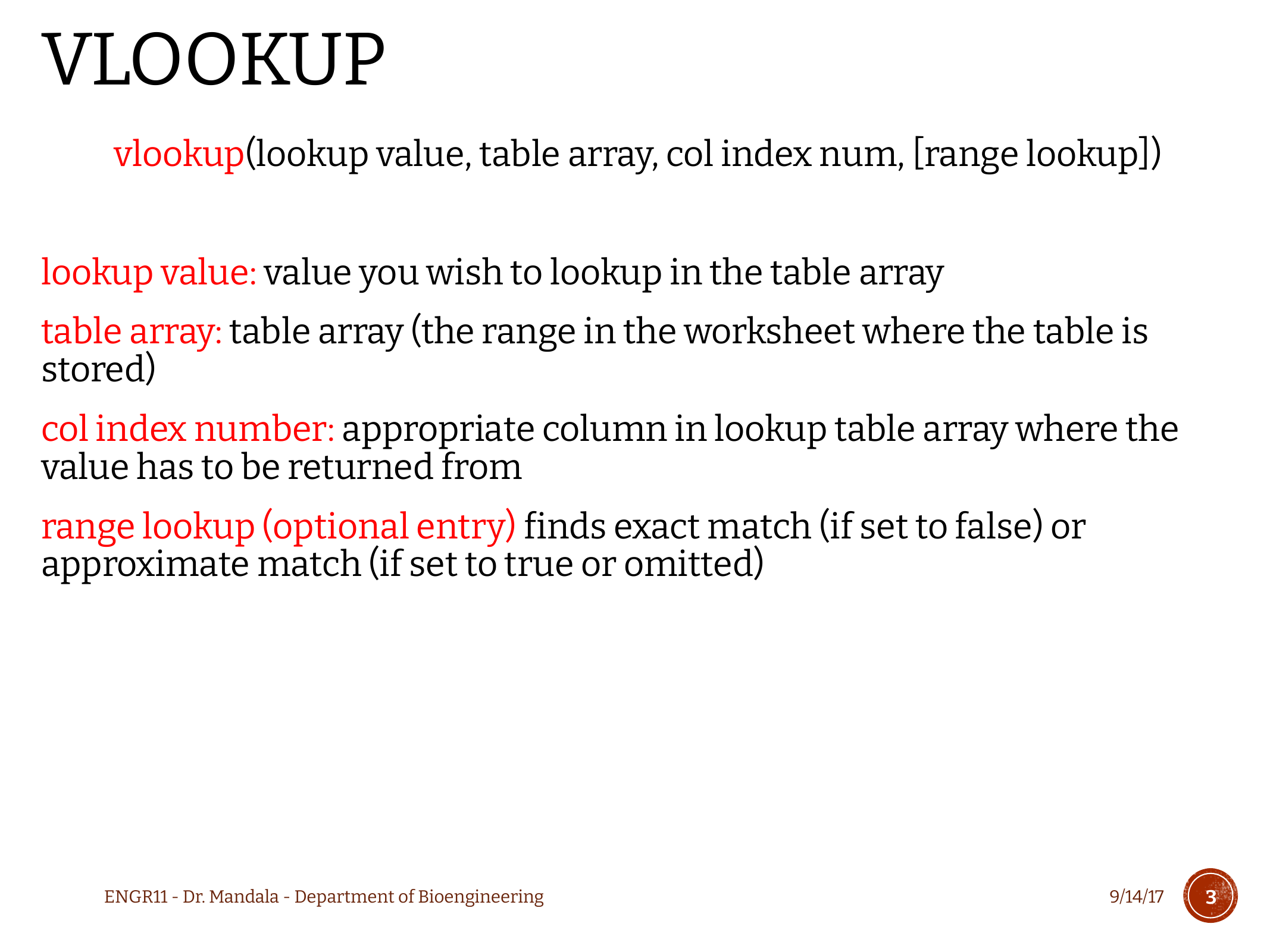

# VLOOKUP
vlookup(lookup value, table array, col index num, [range lookup])

lookup value: value you wish to lookup in the table array
table array: table array (the range in the worksheet where the table is stored)
col index number: appropriate column in lookup table array where the value has to be returned from
range lookup (optional entry) finds exact match (if set to false) or approximate match (if set to true or omitted)

ENGR11 - Dr. Mandala - Department of Bioengineering
9/14/17
3